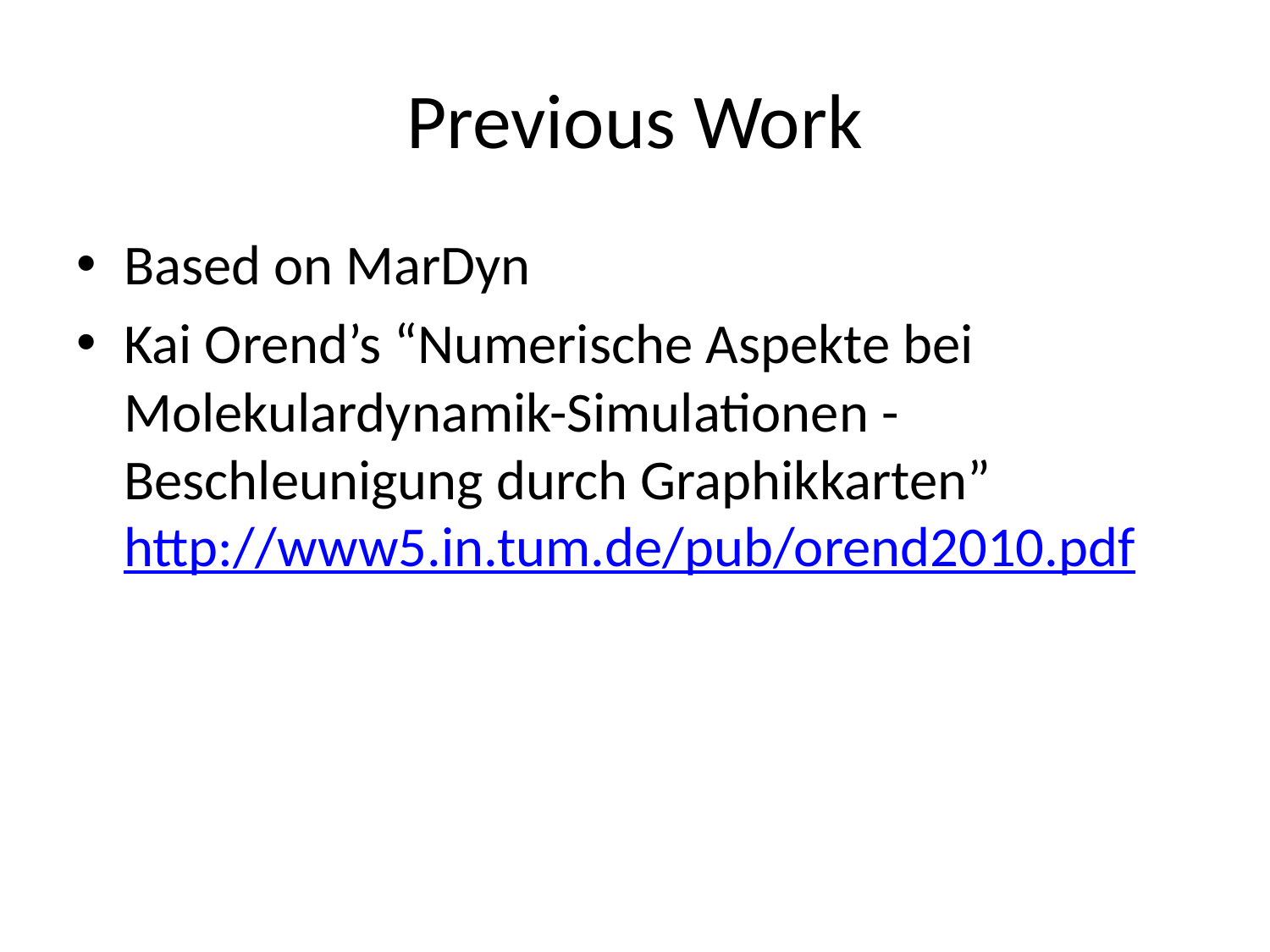

# Previous Work
Based on MarDyn
Kai Orend’s “Numerische Aspekte bei Molekulardynamik-Simulationen - Beschleunigung durch Graphikkarten”
http://www5.in.tum.de/pub/orend2010.pdf